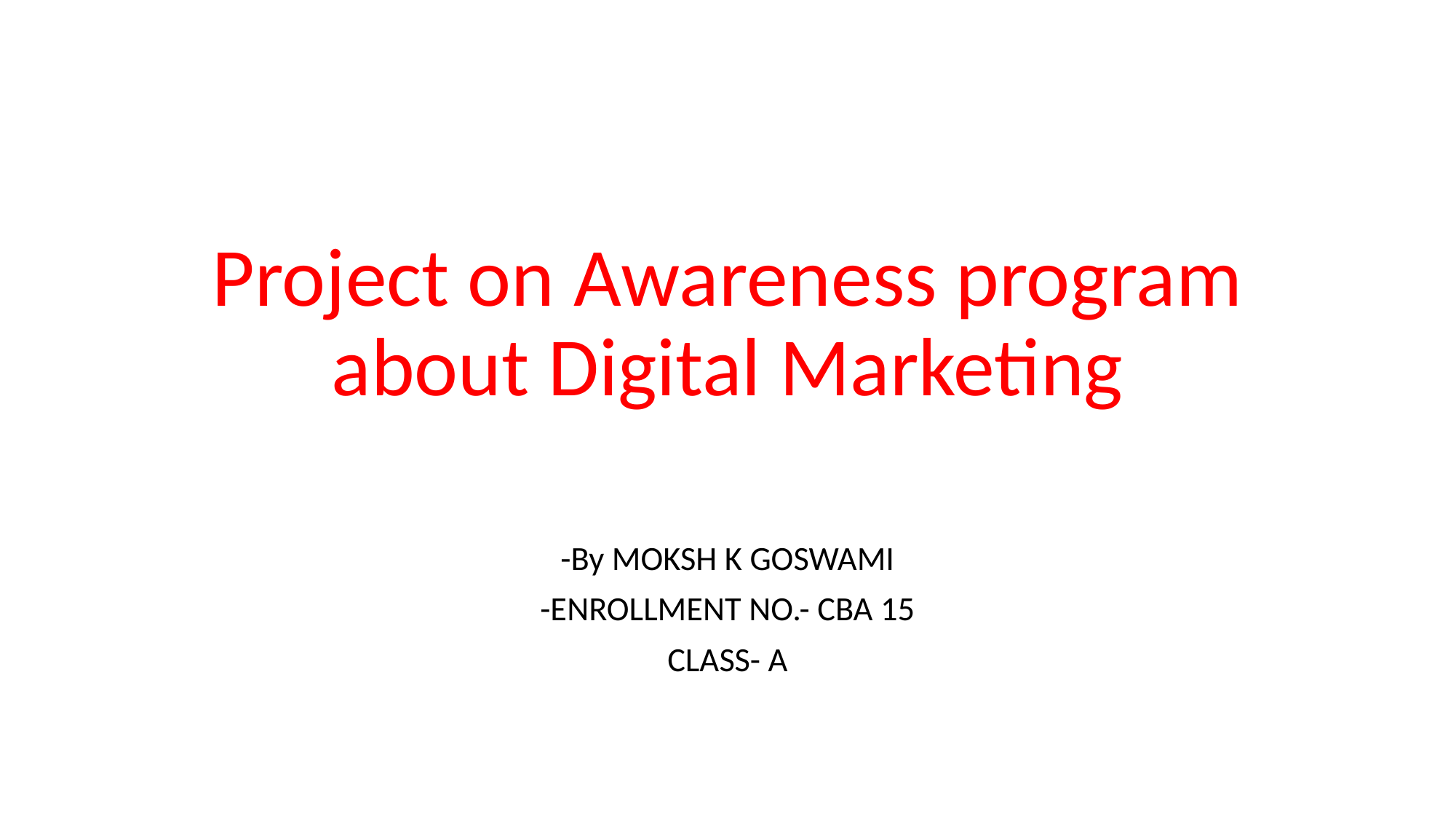

# Project on Awareness program about Digital Marketing

-By MOKSH K GOSWAMI
-ENROLLMENT NO.- CBA 15
CLASS- A